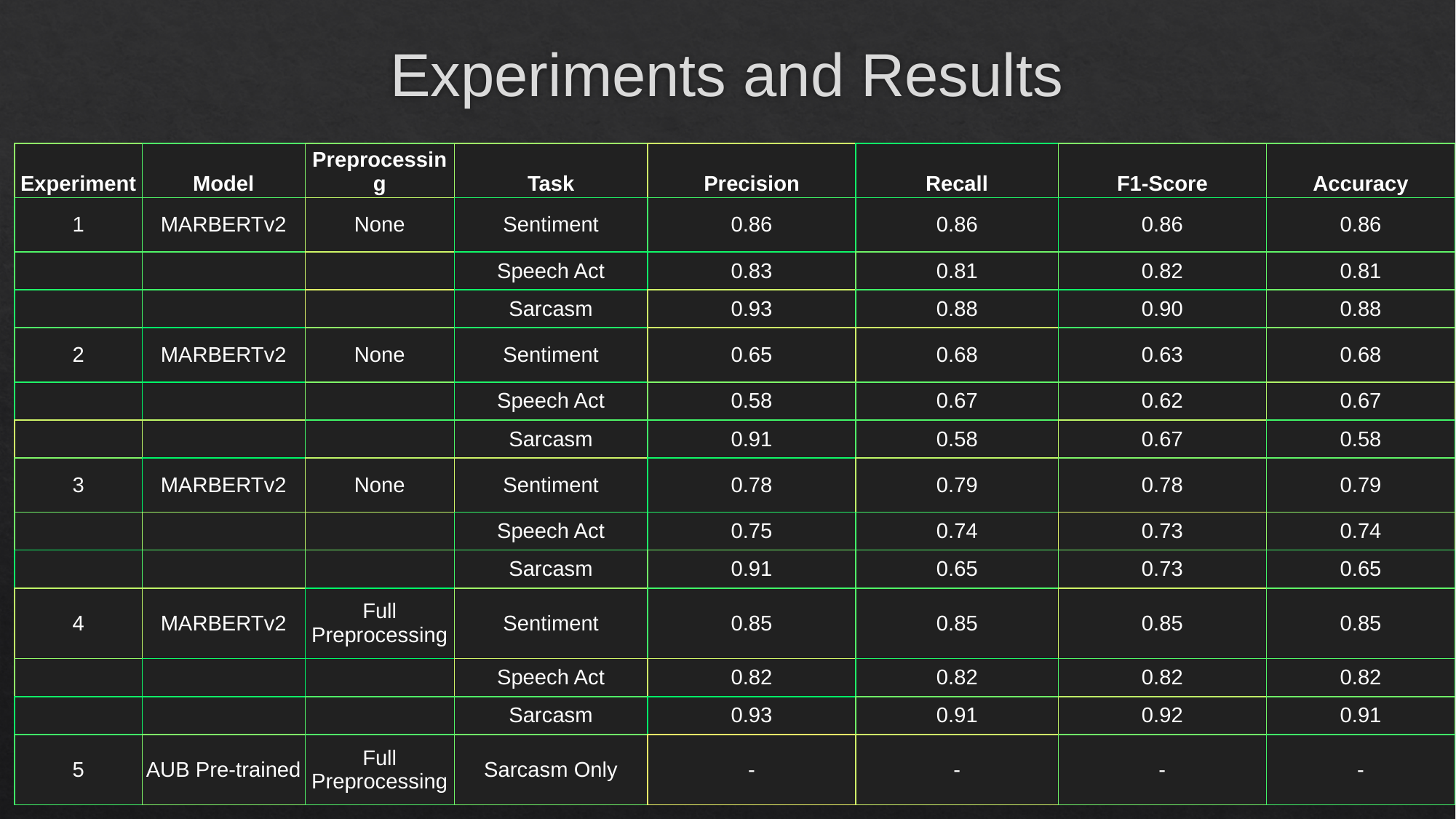

# Experiments and Results
| Experiment | Model | Preprocessing | Task | Precision | Recall | F1-Score | Accuracy |
| --- | --- | --- | --- | --- | --- | --- | --- |
| 1 | MARBERTv2 | None | Sentiment | 0.86 | 0.86 | 0.86 | 0.86 |
|  |  |  | Speech Act | 0.83 | 0.81 | 0.82 | 0.81 |
|  |  |  | Sarcasm | 0.93 | 0.88 | 0.90 | 0.88 |
| 2 | MARBERTv2 | None | Sentiment | 0.65 | 0.68 | 0.63 | 0.68 |
|  |  |  | Speech Act | 0.58 | 0.67 | 0.62 | 0.67 |
|  |  |  | Sarcasm | 0.91 | 0.58 | 0.67 | 0.58 |
| 3 | MARBERTv2 | None | Sentiment | 0.78 | 0.79 | 0.78 | 0.79 |
|  |  |  | Speech Act | 0.75 | 0.74 | 0.73 | 0.74 |
|  |  |  | Sarcasm | 0.91 | 0.65 | 0.73 | 0.65 |
| 4 | MARBERTv2 | Full Preprocessing | Sentiment | 0.85 | 0.85 | 0.85 | 0.85 |
|  |  |  | Speech Act | 0.82 | 0.82 | 0.82 | 0.82 |
|  |  |  | Sarcasm | 0.93 | 0.91 | 0.92 | 0.91 |
| 5 | AUB Pre-trained | Full Preprocessing | Sarcasm Only | - | - | - | - |
8